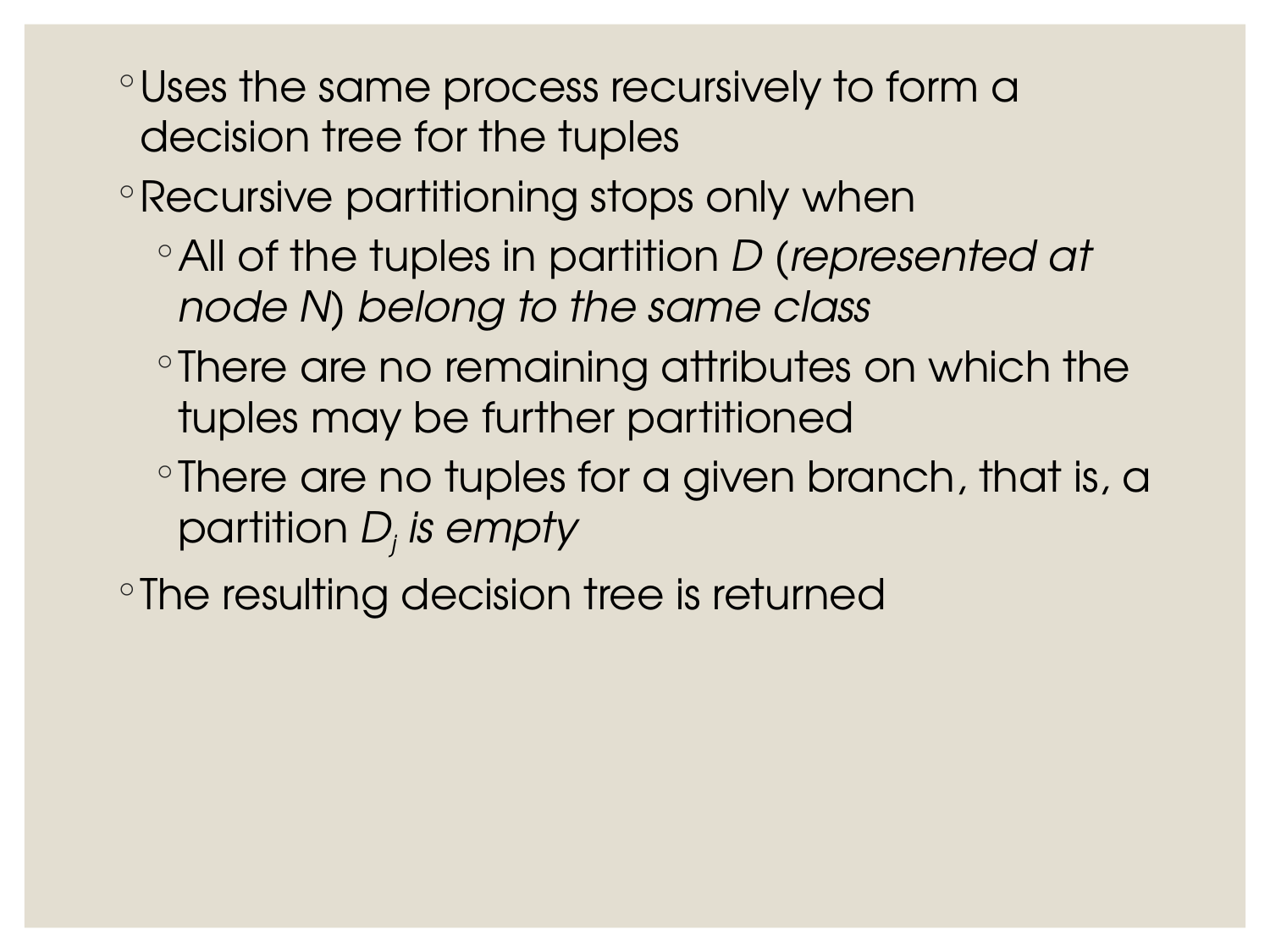

Uses the same process recursively to form a decision tree for the tuples
Recursive partitioning stops only when
All of the tuples in partition D (represented at node N) belong to the same class
There are no remaining attributes on which the tuples may be further partitioned
There are no tuples for a given branch, that is, a partition Dj is empty
The resulting decision tree is returned